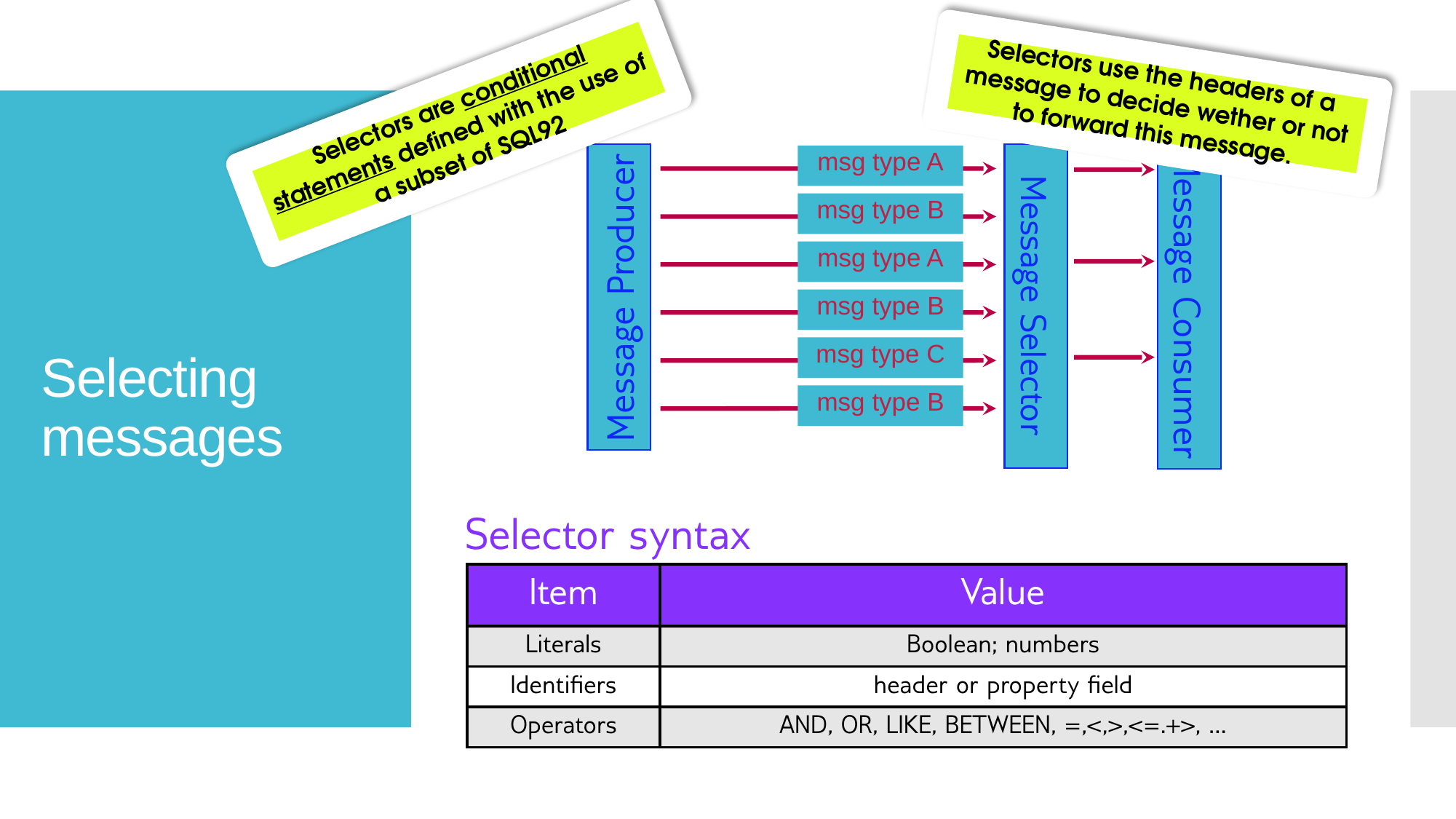

Selectors use the headers of a message to decide wether or not to forward this message.
Selectors are conditional statements defined with the use of a subset of SQL92
# Selecting messages
msg type A

msg type B

msg type A

Message Producer
Message Consumer
Message Selector
msg type B

msg type C

msg type B

Selector syntax
| Item | Value |
| --- | --- |
| Literals | Boolean; numbers |
| Identifiers | header or property field |
| Operators | AND, OR, LIKE, BETWEEN, =,<,>,<=.+>, ... |